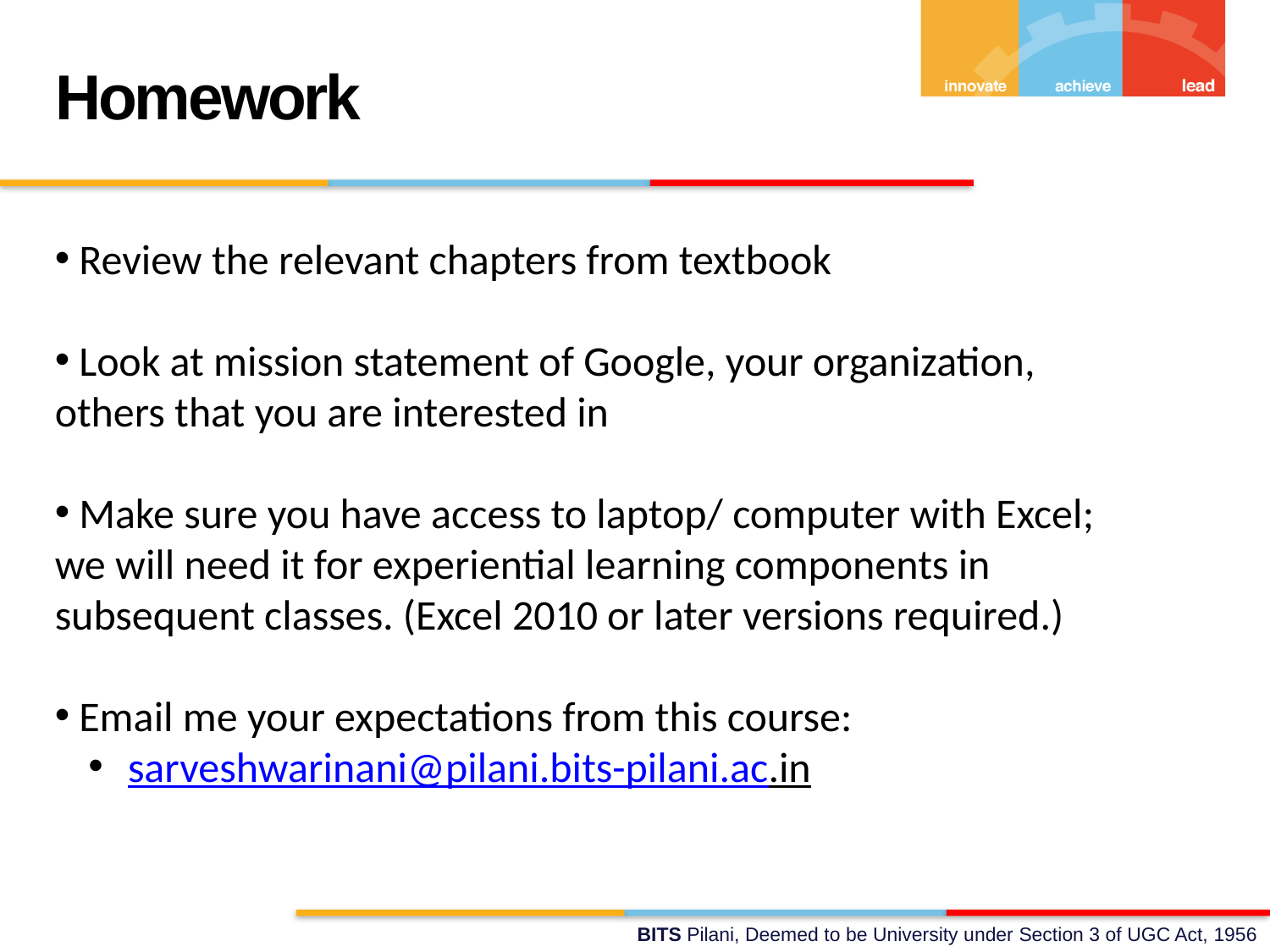

Homework
 Review the relevant chapters from textbook

 Look at mission statement of Google, your organization, others that you are interested in

 Make sure you have access to laptop/ computer with Excel; we will need it for experiential learning components in subsequent classes. (Excel 2010 or later versions required.)

 Email me your expectations from this course:
 sarveshwarinani@pilani.bits-pilani.ac.in